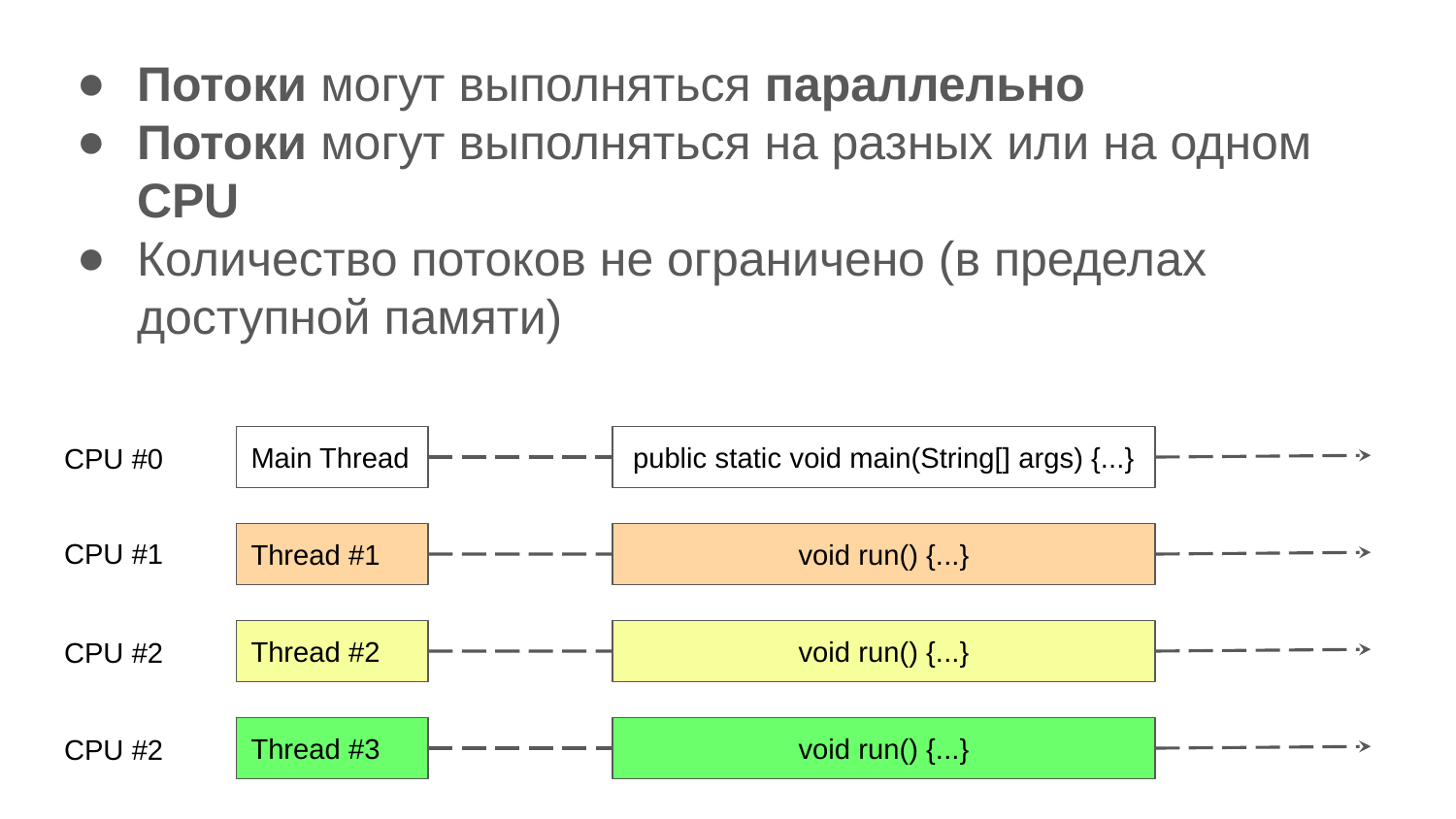

Потоки могут выполняться параллельно
Потоки могут выполняться на разных или на одном CPU
Количество потоков не ограничено (в пределах доступной памяти)
CPU #0
Main Thread
public static void main(String[] args) {...}
CPU #1
Thread #1
void run() {...}
CPU #2
Thread #2
void run() {...}
CPU #2
Thread #3
void run() {...}